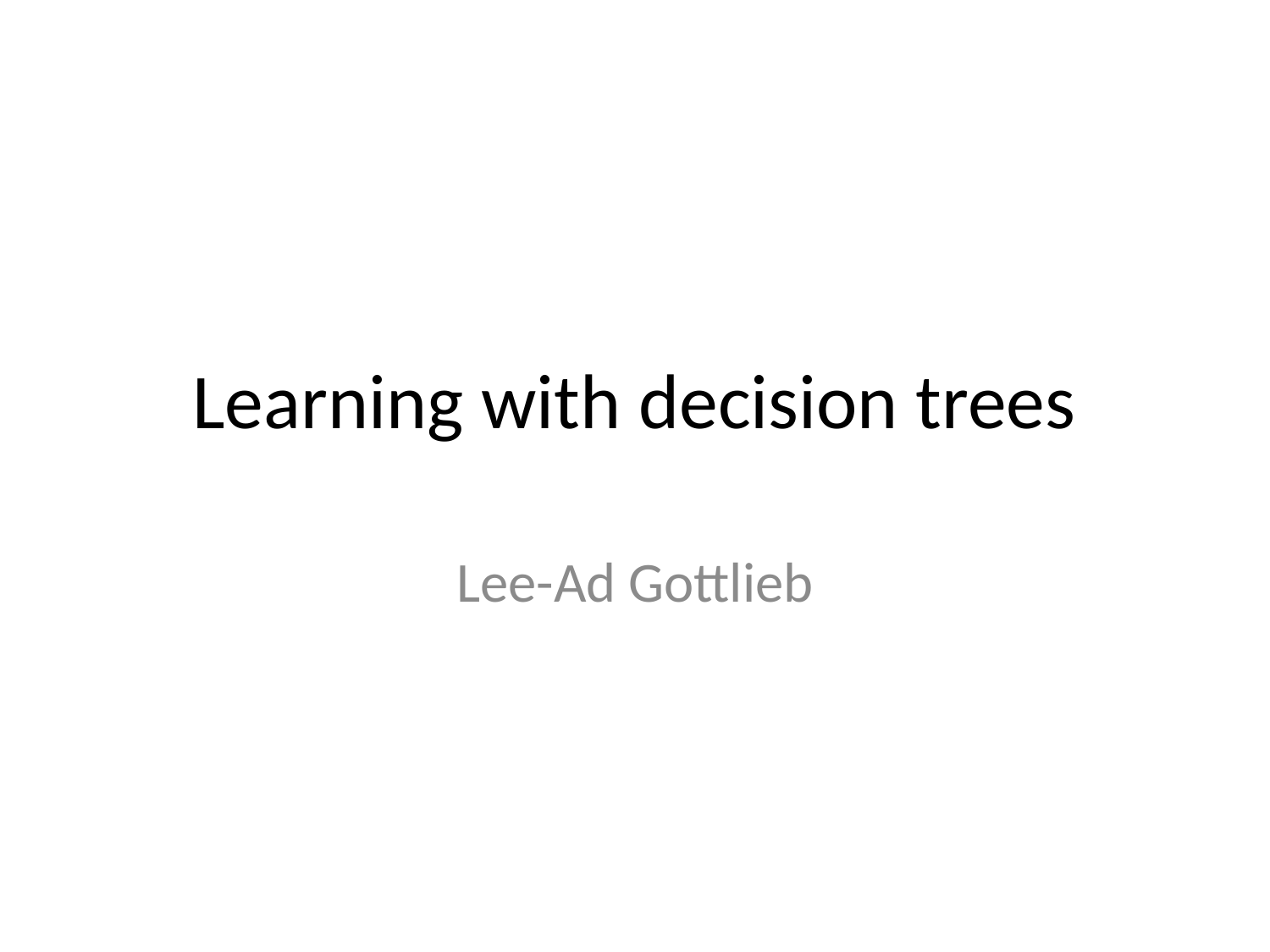

# Learning with decision trees
Lee-Ad Gottlieb